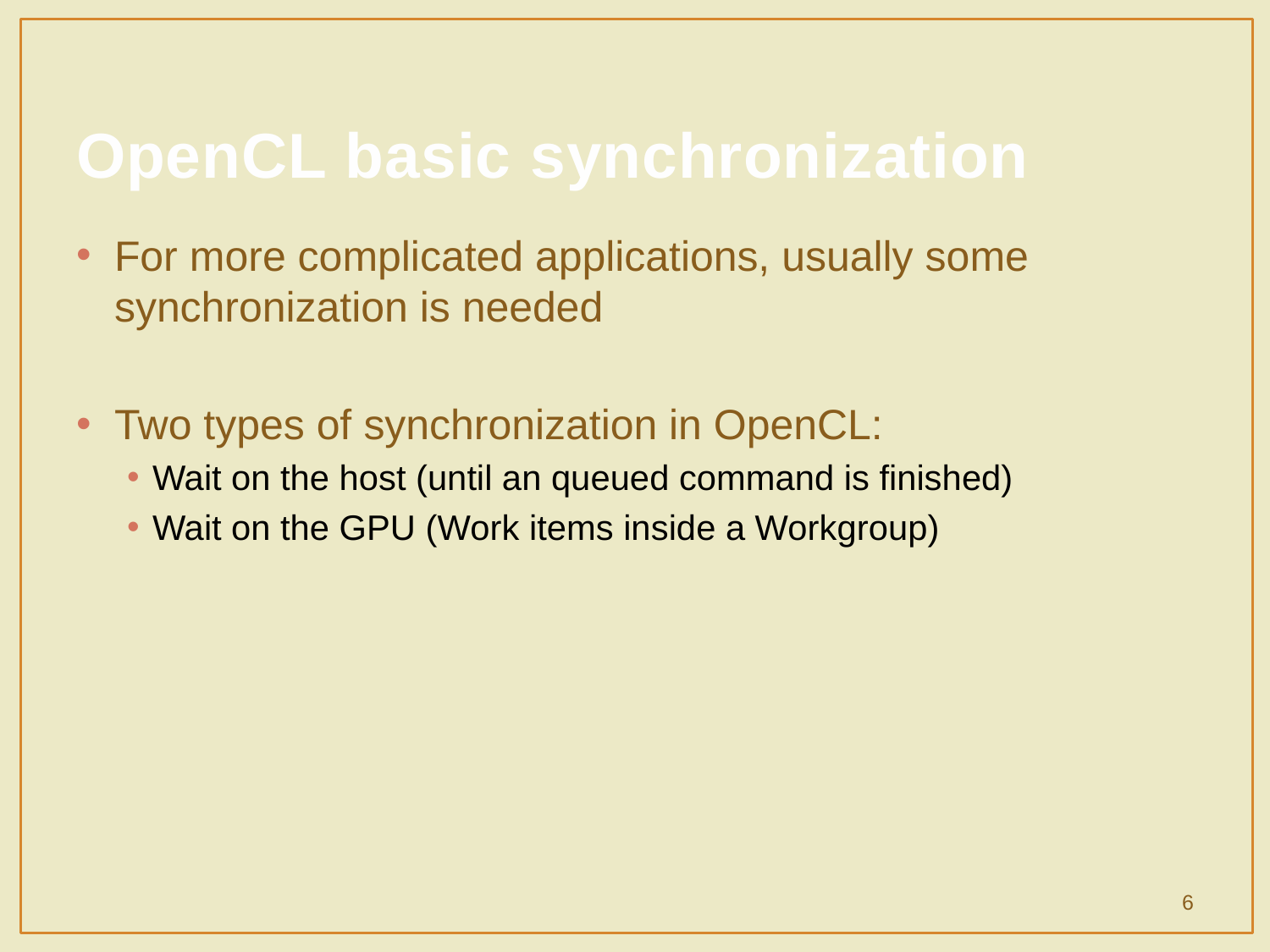

# OpenCL basic synchronization
For more complicated applications, usually some synchronization is needed

Two types of synchronization in OpenCL:
Wait on the host (until an queued command is finished)
Wait on the GPU (Work items inside a Workgroup)
6